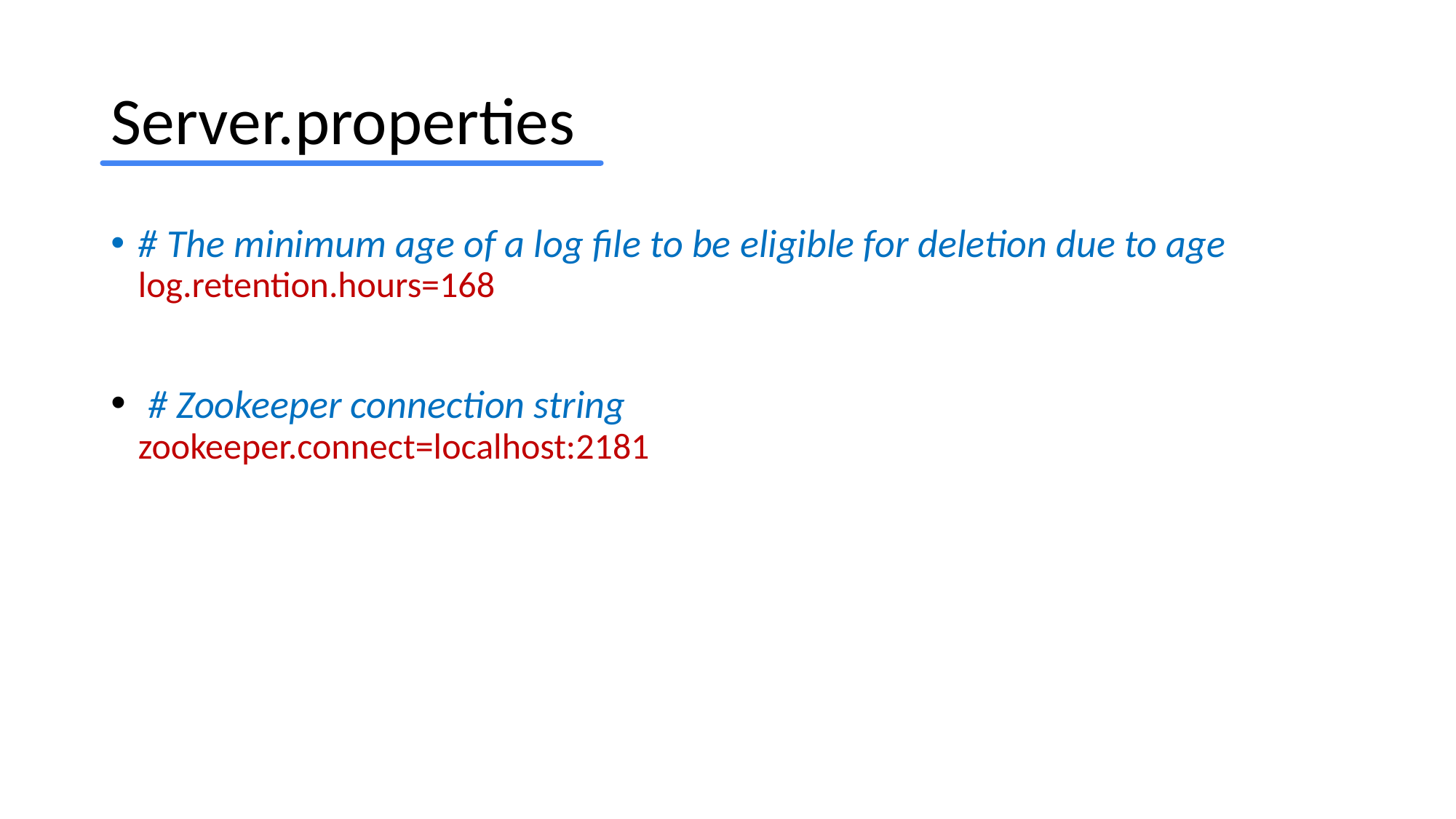

# Server.properties

# The minimum age of a log file to be eligible for deletion due to age log.retention.hours=168

 # Zookeeper connection string
zookeeper.connect=localhost:2181